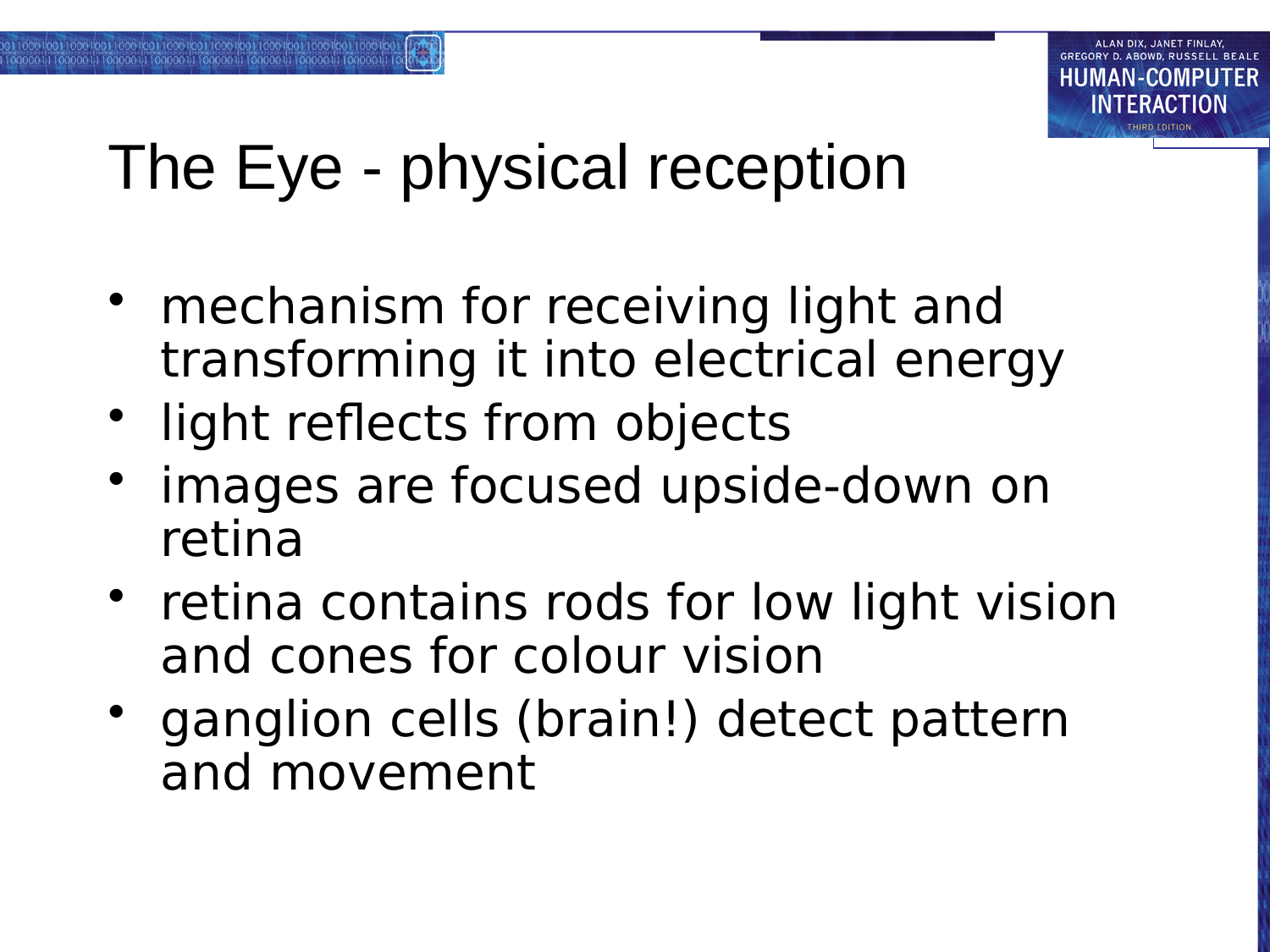

# The Eye - physical reception
mechanism for receiving light and transforming it into electrical energy
light reflects from objects
images are focused upside-down on retina
retina contains rods for low light vision and cones for colour vision
ganglion cells (brain!) detect pattern and movement